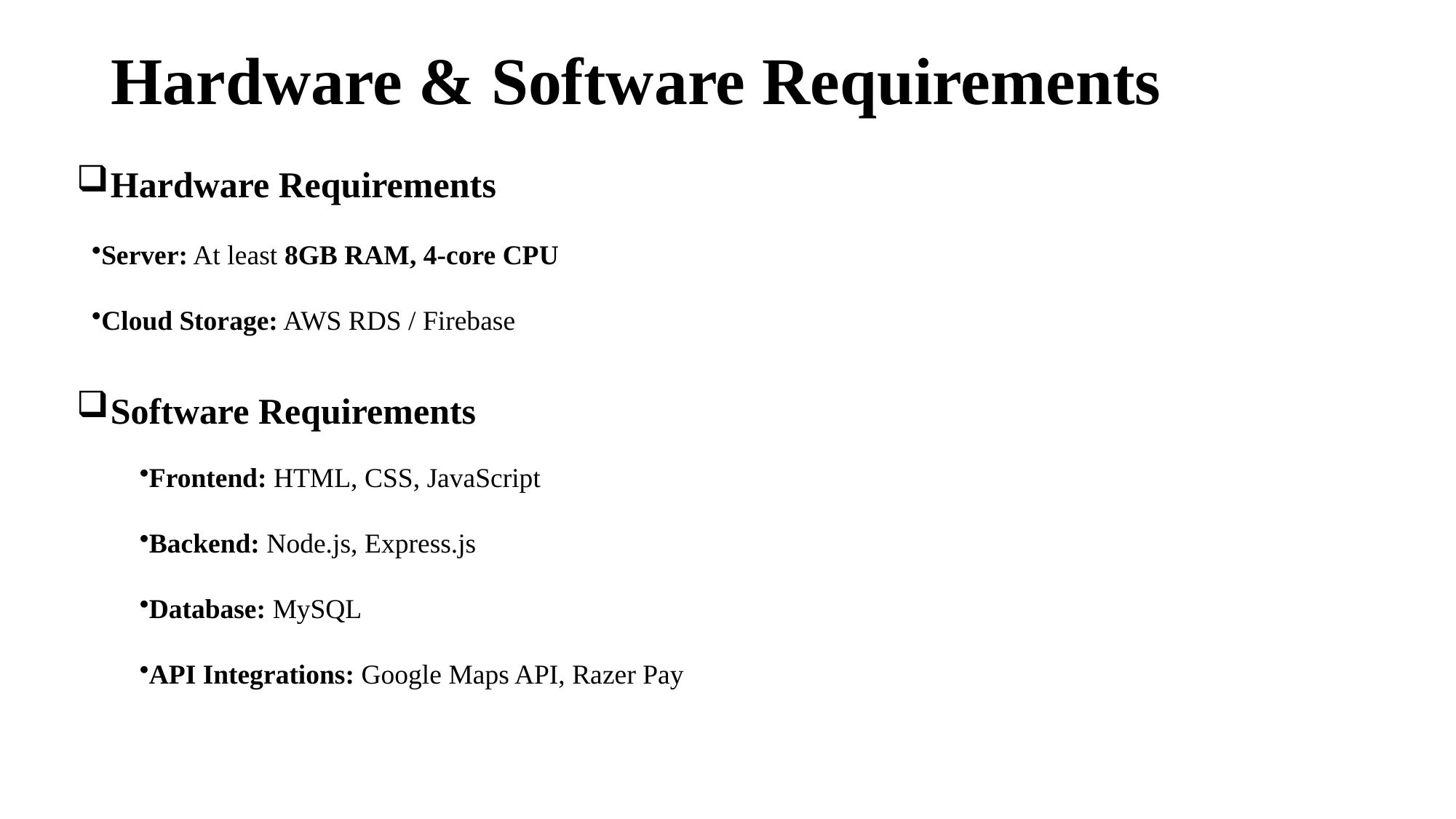

# Hardware & Software Requirements
Hardware Requirements
Server: At least 8GB RAM, 4-core CPU

Cloud Storage: AWS RDS / Firebase
Software Requirements

Frontend: HTML, CSS, JavaScript

Backend: Node.js, Express.js

Database: MySQL

API Integrations: Google Maps API, Razer Pay